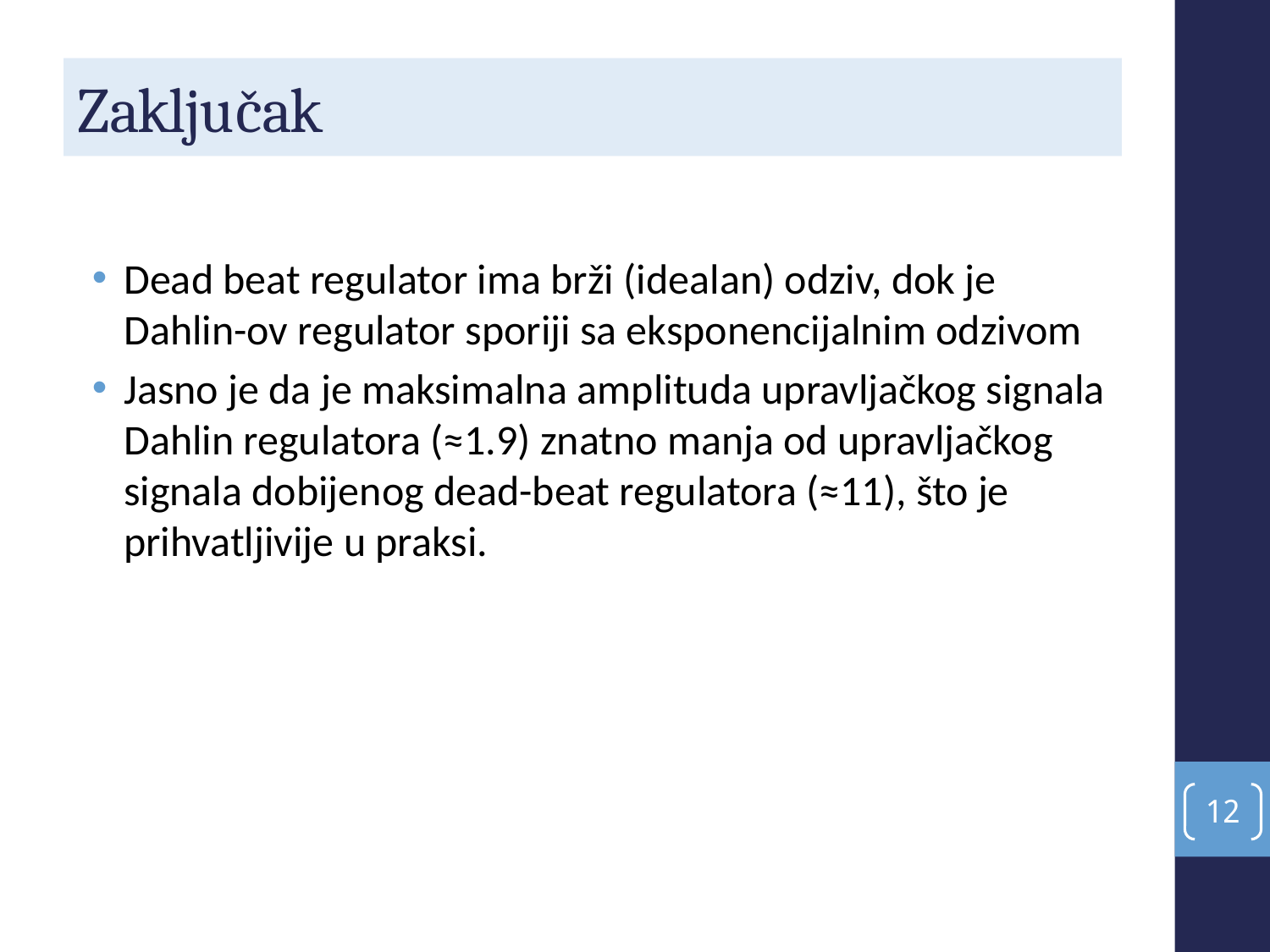

# Zaključak

Dead beat regulator ima brži (idealan) odziv, dok je Dahlin-ov regulator sporiji sa eksponencijalnim odzivom
Jasno je da je maksimalna amplituda upravljačkog signala Dahlin regulatora (≈1.9) znatno manja od upravljačkog signala dobijenog dead-beat regulatora (≈11), što je prihvatljivije u praksi.
12